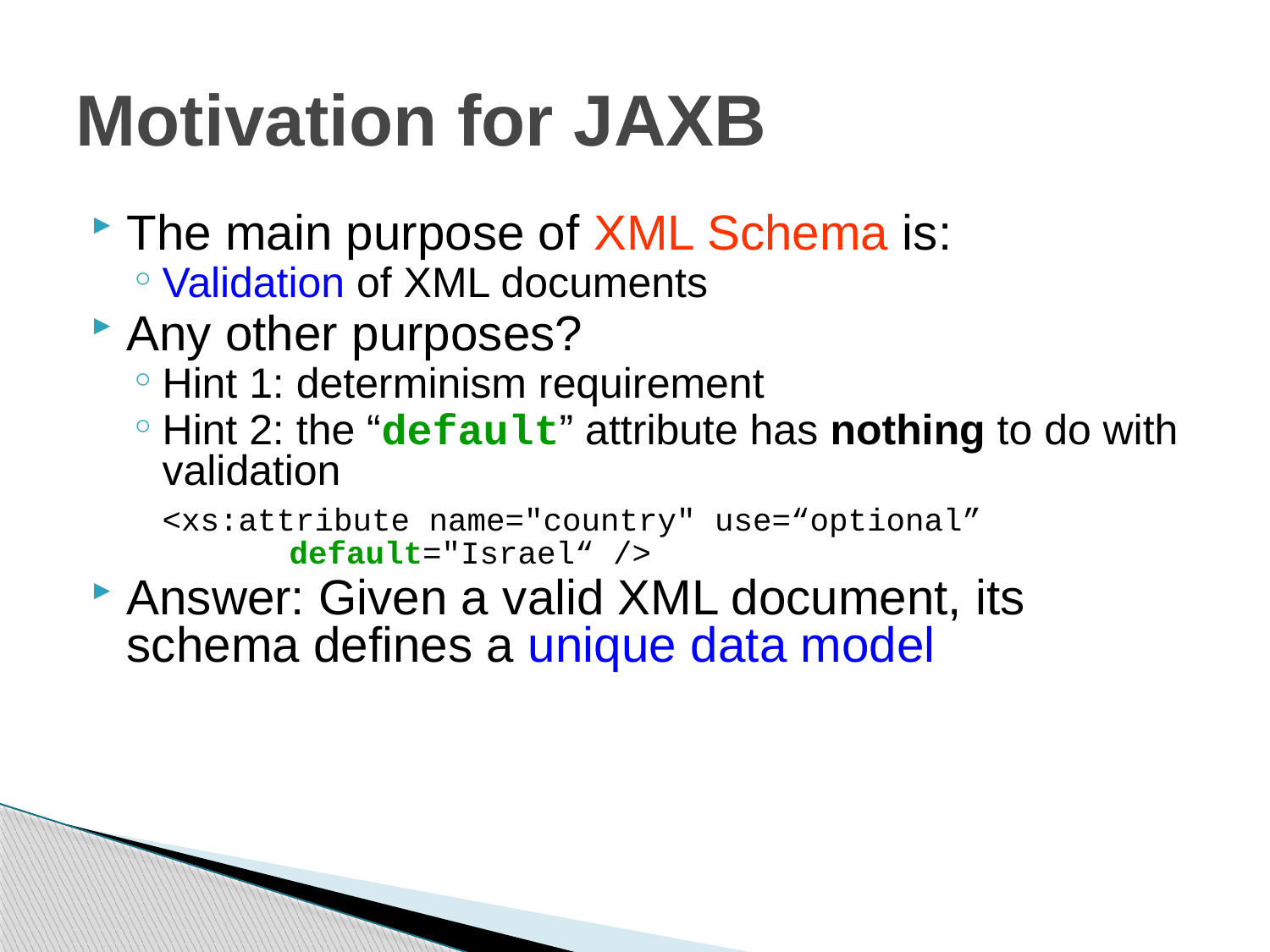

# Motivation for JAXB
The main purpose of XML Schema is:
Validation of XML documents
Any other purposes?
Hint 1: determinism requirement
Hint 2: the “default” attribute has nothing to do with validation
	<xs:attribute name="country" use=“optional” 			default="Israel“ />
Answer: Given a valid XML document, its schema defines a unique data model